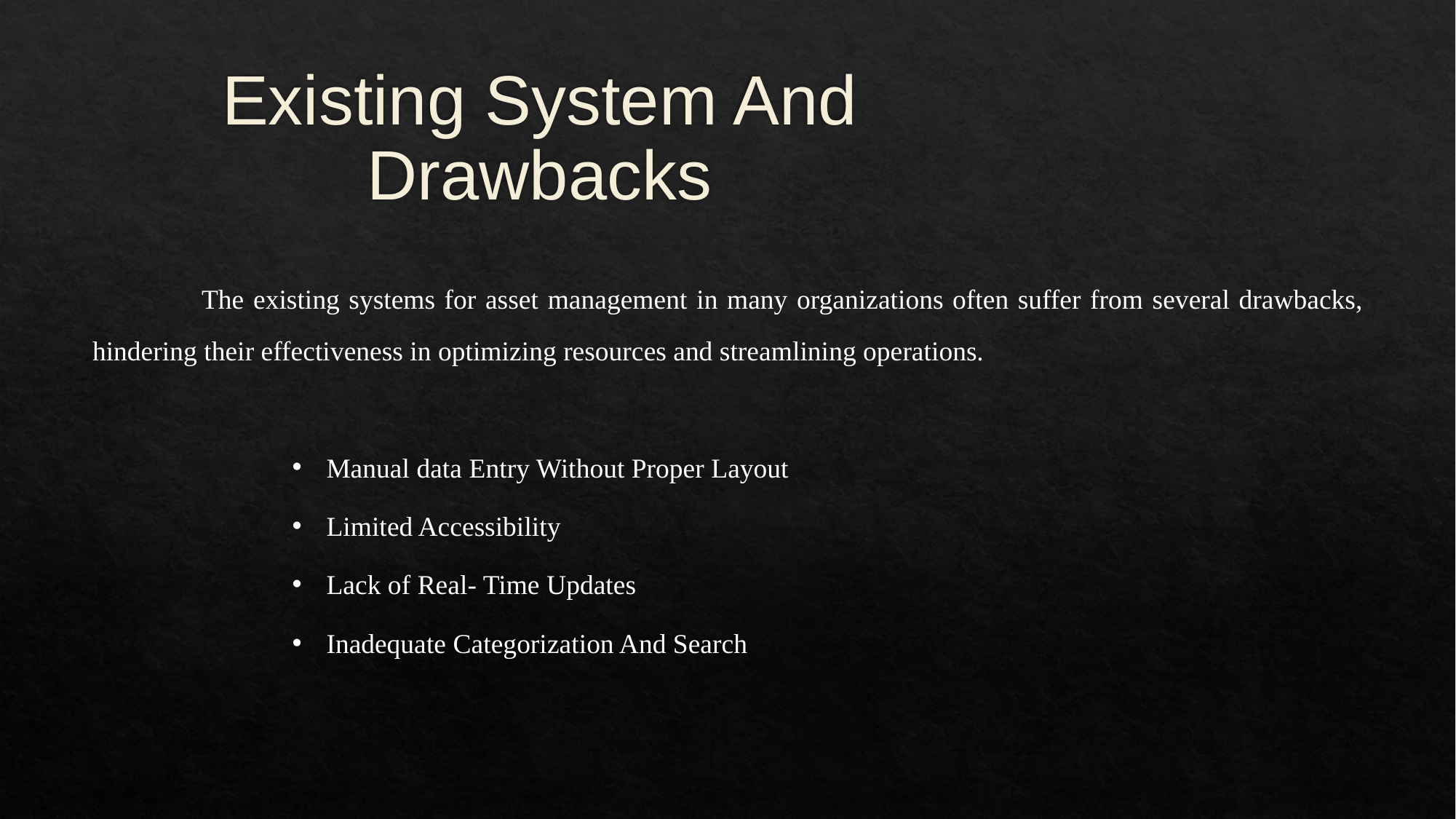

# Existing System And Drawbacks
	The existing systems for asset management in many organizations often suffer from several drawbacks, hindering their effectiveness in optimizing resources and streamlining operations.

Manual data Entry Without Proper Layout
Limited Accessibility
Lack of Real- Time Updates
Inadequate Categorization And Search